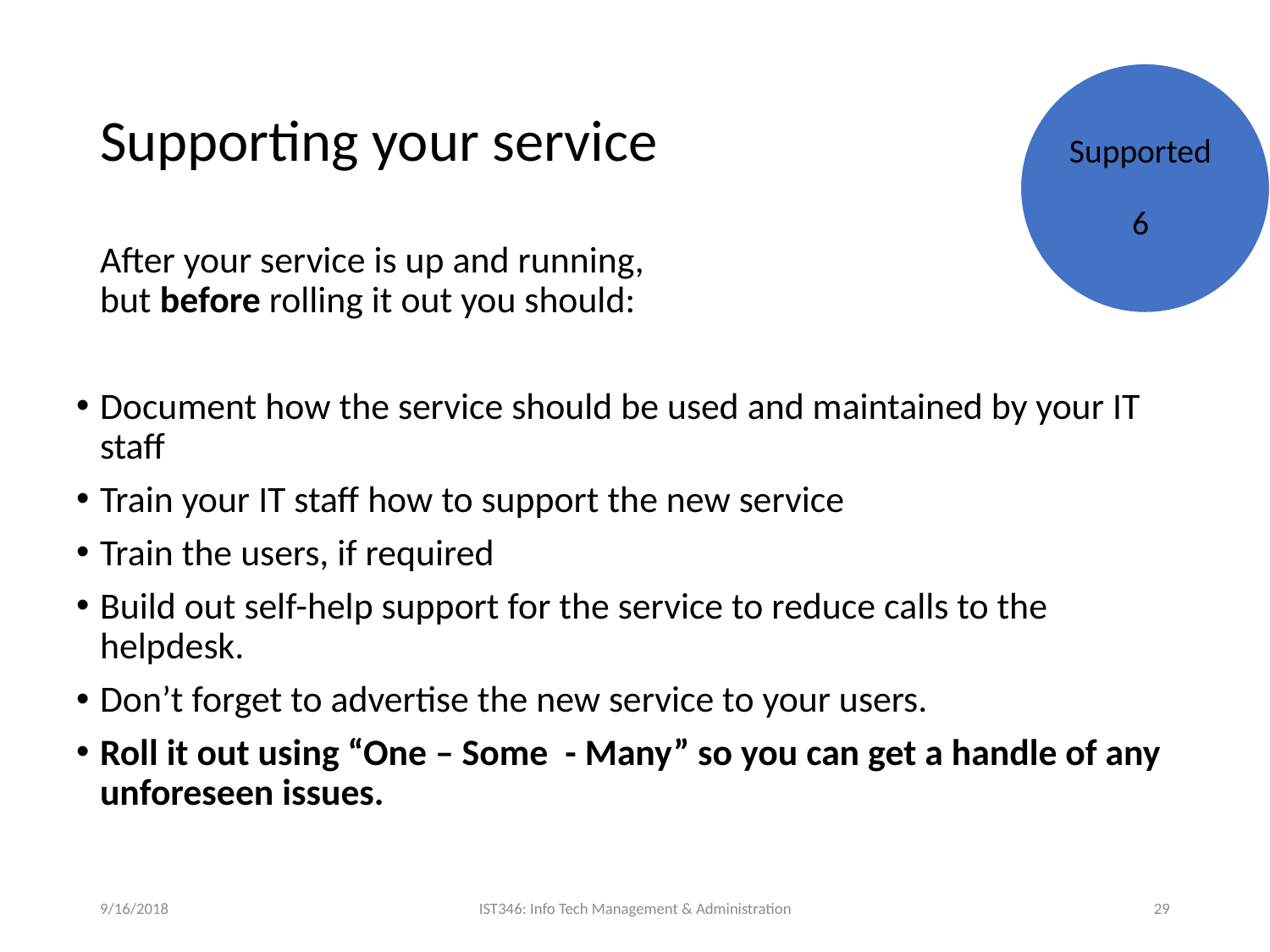

# Supporting your service

Supported
6
	After your service is up and running,
but before rolling it out you should:

Document how the service should be used and maintained by your IT staff
Train your IT staff how to support the new service
Train the users, if required
Build out self-help support for the service to reduce calls to the helpdesk.
Don’t forget to advertise the new service to your users.
Roll it out using “One – Some  - Many” so you can get a handle of any unforeseen issues.

9/16/2018
IST346: Info Tech Management & Administration
29